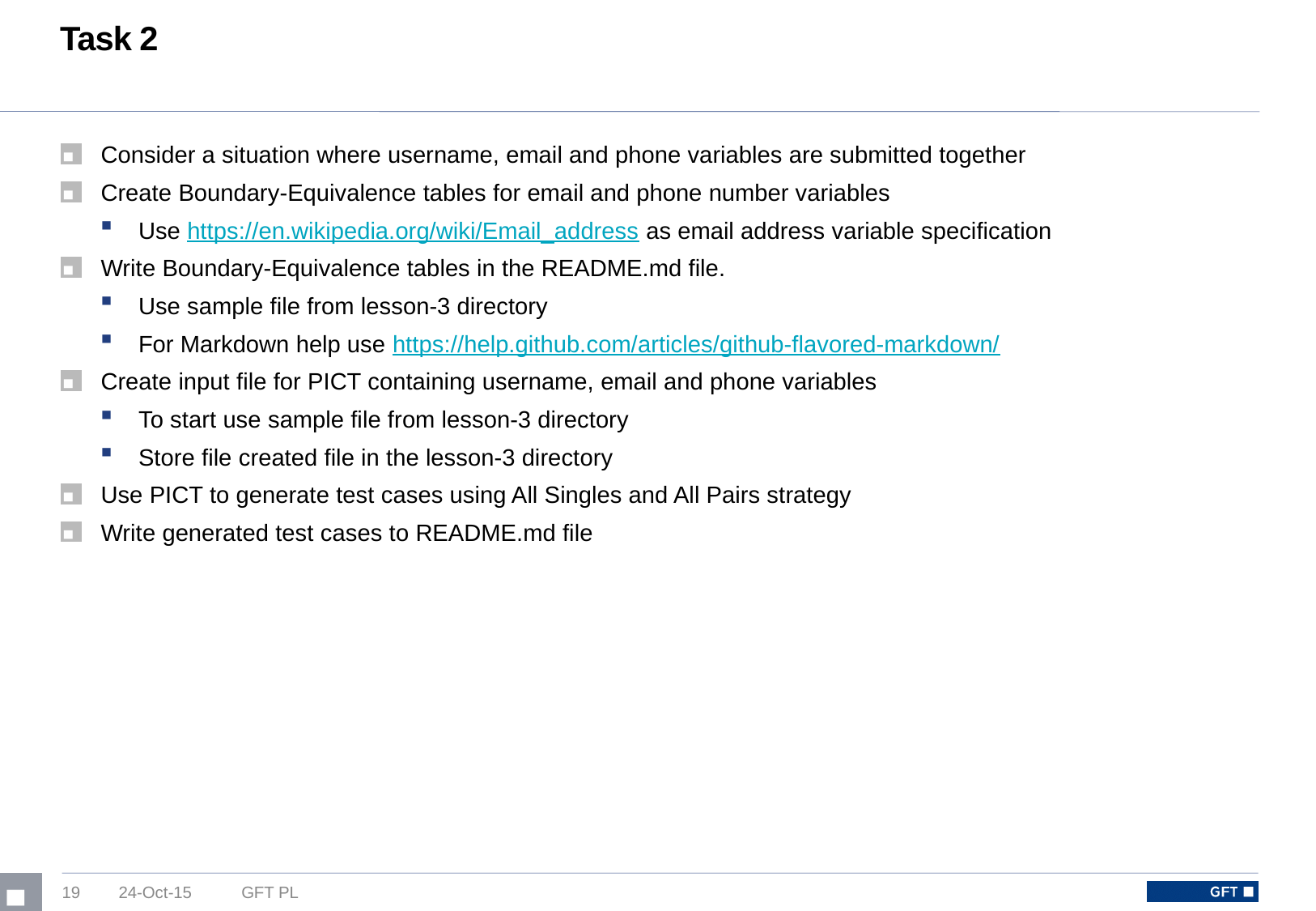

# Task 2
Consider a situation where username, email and phone variables are submitted together
Create Boundary-Equivalence tables for email and phone number variables
Use https://en.wikipedia.org/wiki/Email_address as email address variable specification
Write Boundary-Equivalence tables in the README.md file.
Use sample file from lesson-3 directory
For Markdown help use https://help.github.com/articles/github-flavored-markdown/
Create input file for PICT containing username, email and phone variables
To start use sample file from lesson-3 directory
Store file created file in the lesson-3 directory
Use PICT to generate test cases using All Singles and All Pairs strategy
Write generated test cases to README.md file